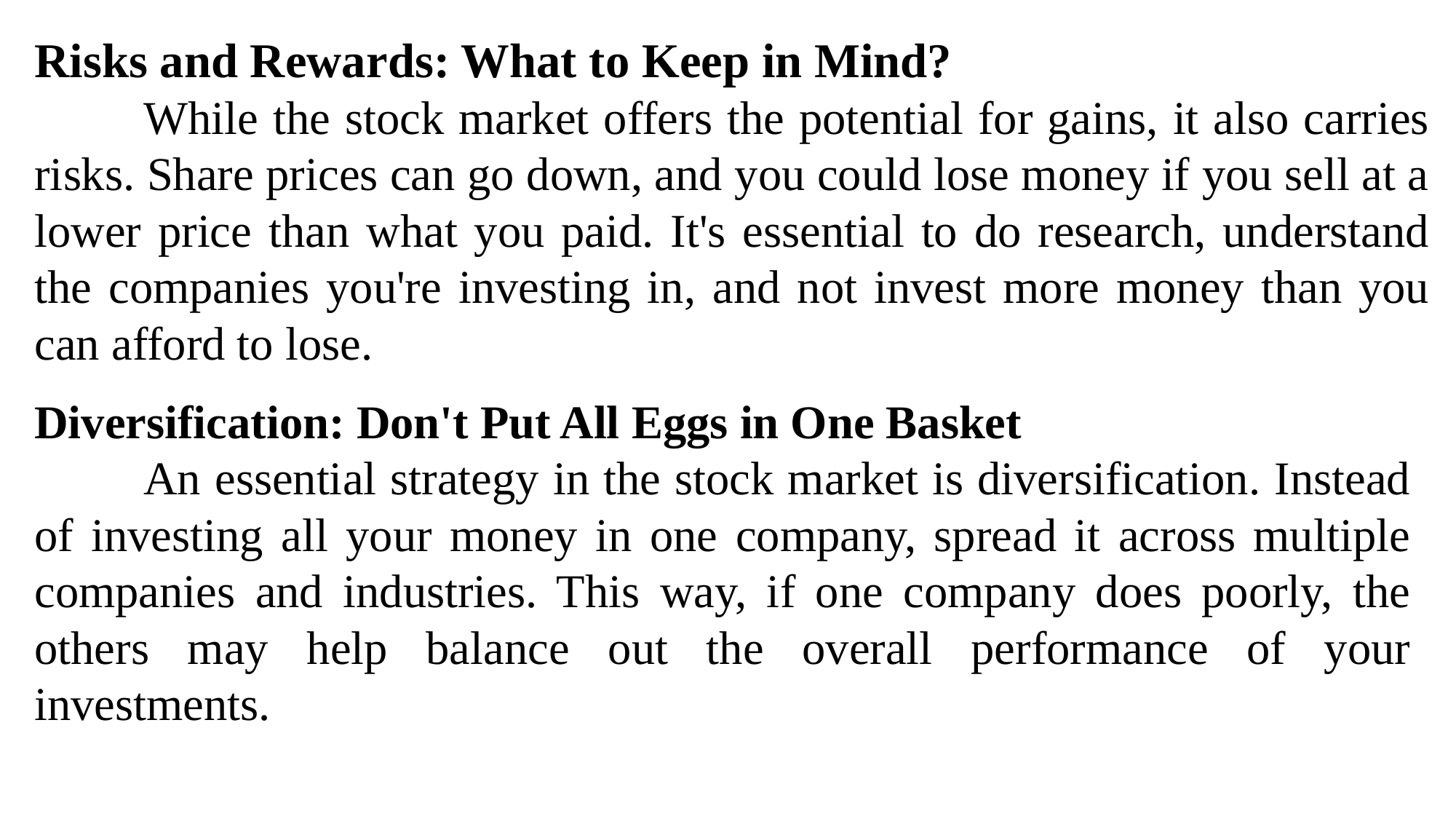

Risks and Rewards: What to Keep in Mind?
	While the stock market offers the potential for gains, it also carries risks. Share prices can go down, and you could lose money if you sell at a lower price than what you paid. It's essential to do research, understand the companies you're investing in, and not invest more money than you can afford to lose.
Diversification: Don't Put All Eggs in One Basket
	An essential strategy in the stock market is diversification. Instead of investing all your money in one company, spread it across multiple companies and industries. This way, if one company does poorly, the others may help balance out the overall performance of your investments.